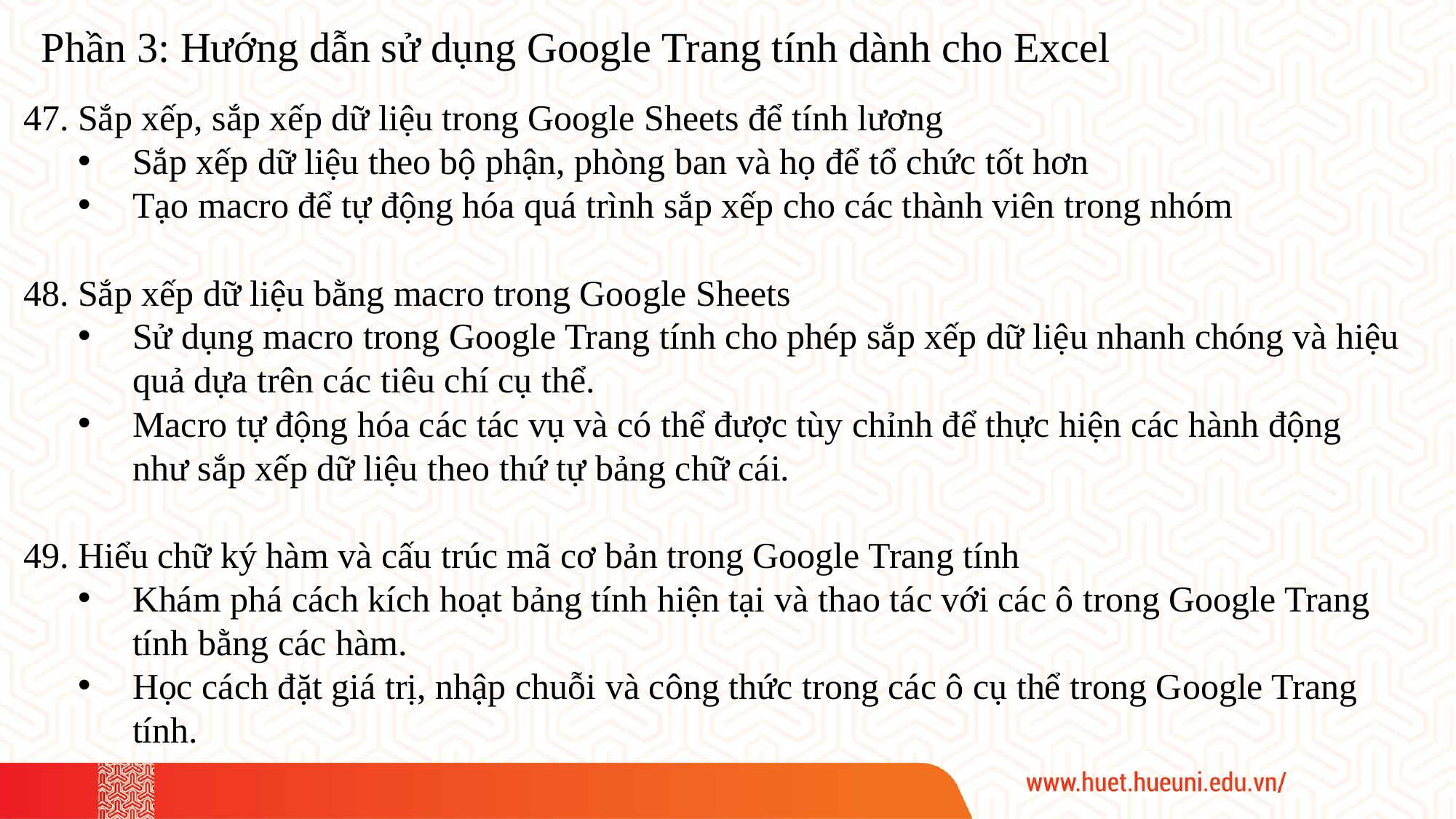

Phần 3: Hướng dẫn sử dụng Google Trang tính dành cho Excel

Sắp xếp, sắp xếp dữ liệu trong Google Sheets để tính lương
Sắp xếp dữ liệu theo bộ phận, phòng ban và họ để tổ chức tốt hơn
Tạo macro để tự động hóa quá trình sắp xếp cho các thành viên trong nhóm

Sắp xếp dữ liệu bằng macro trong Google Sheets
Sử dụng macro trong Google Trang tính cho phép sắp xếp dữ liệu nhanh chóng và hiệu quả dựa trên các tiêu chí cụ thể.
Macro tự động hóa các tác vụ và có thể được tùy chỉnh để thực hiện các hành động như sắp xếp dữ liệu theo thứ tự bảng chữ cái.

Hiểu chữ ký hàm và cấu trúc mã cơ bản trong Google Trang tính
Khám phá cách kích hoạt bảng tính hiện tại và thao tác với các ô trong Google Trang tính bằng các hàm.
Học cách đặt giá trị, nhập chuỗi và công thức trong các ô cụ thể trong Google Trang tính.